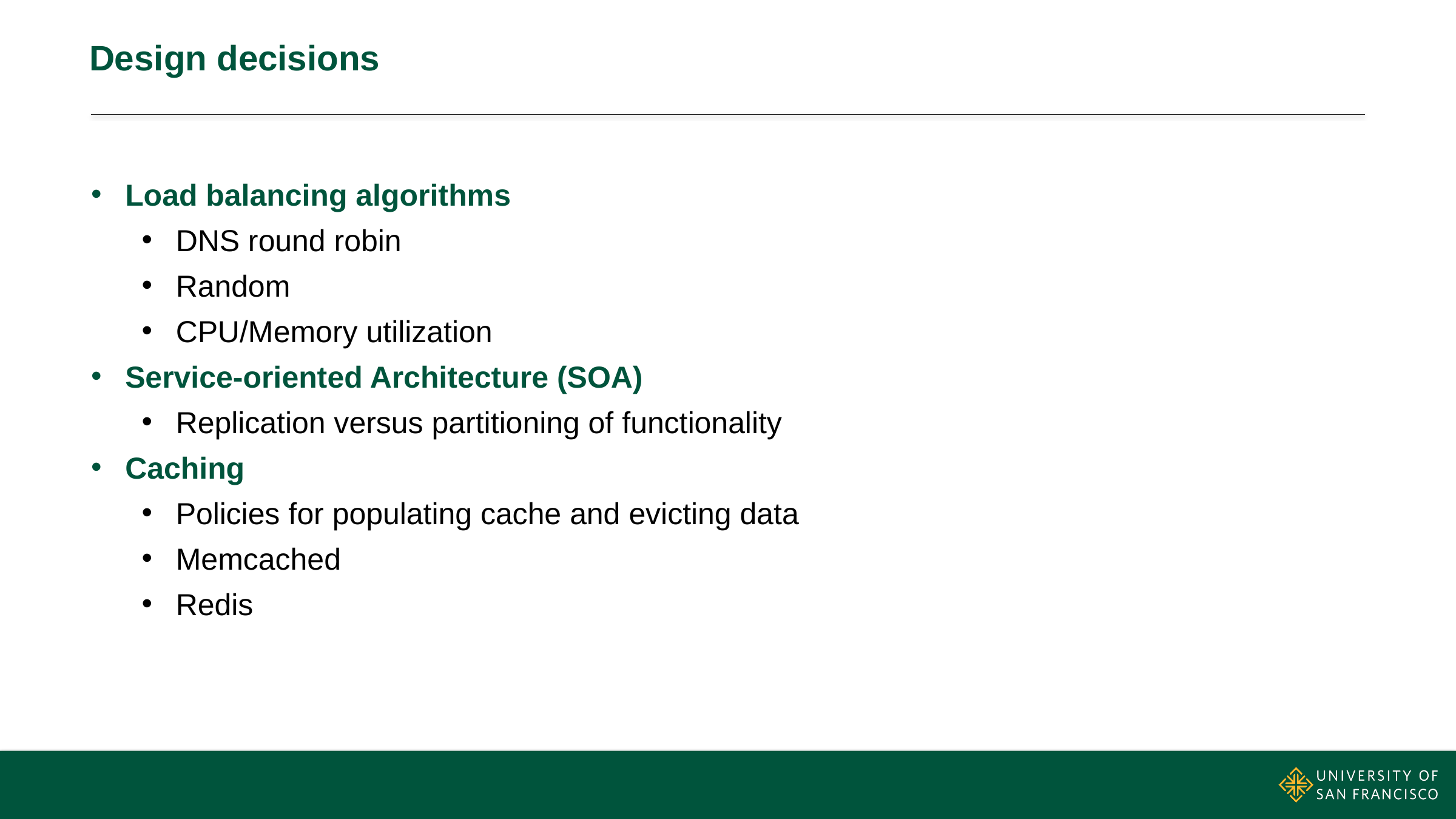

# Design decisions
Load balancing algorithms
DNS round robin
Random
CPU/Memory utilization
Service-oriented Architecture (SOA)
Replication versus partitioning of functionality
Caching
Policies for populating cache and evicting data
Memcached
Redis